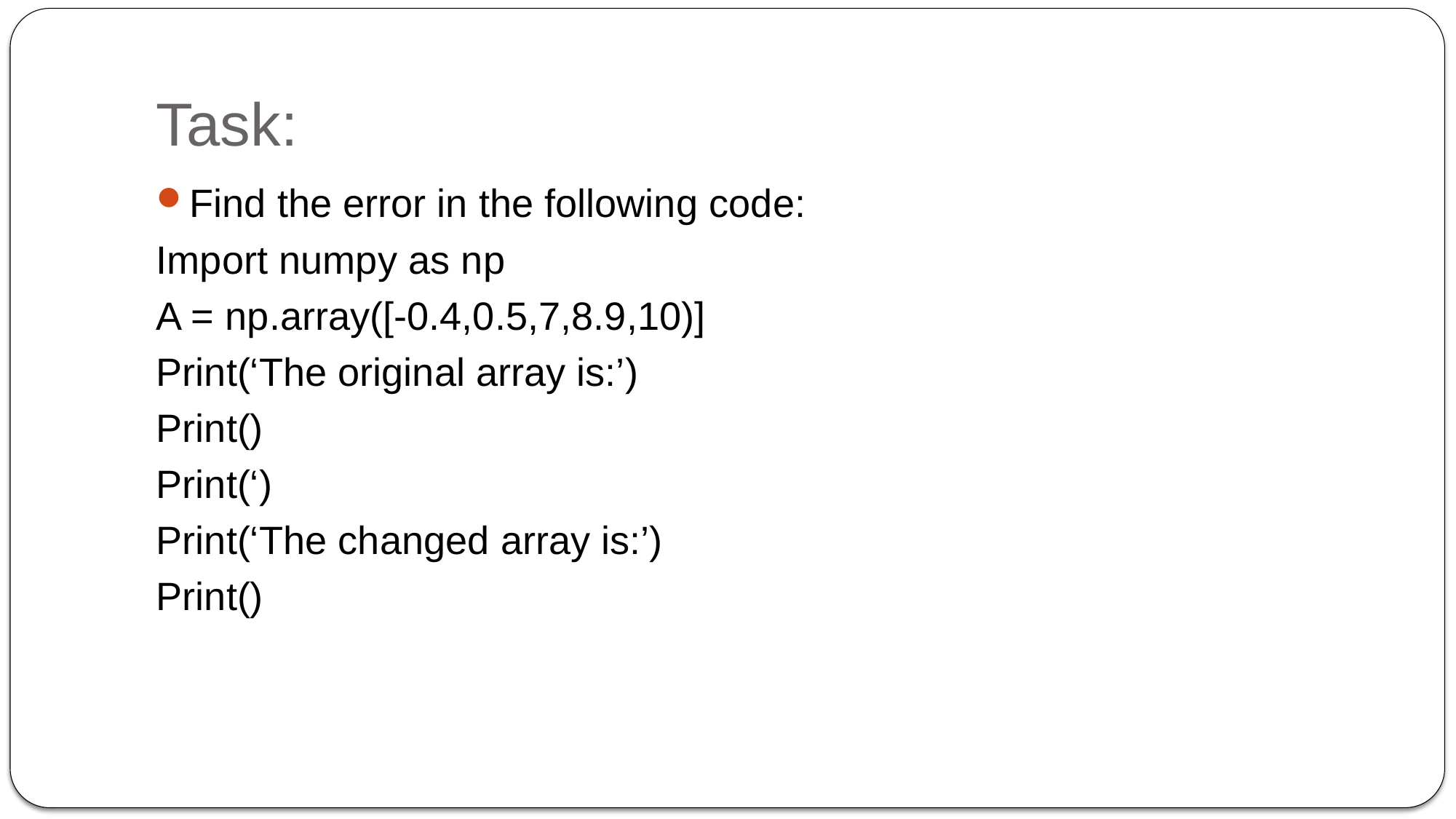

# Task:
Find the error in the following code:
Import numpy as np
A = np.array([-0.4,0.5,7,8.9,10)]
Print(‘The original array is:’)
Print()
Print(‘)
Print(‘The changed array is:’)
Print()